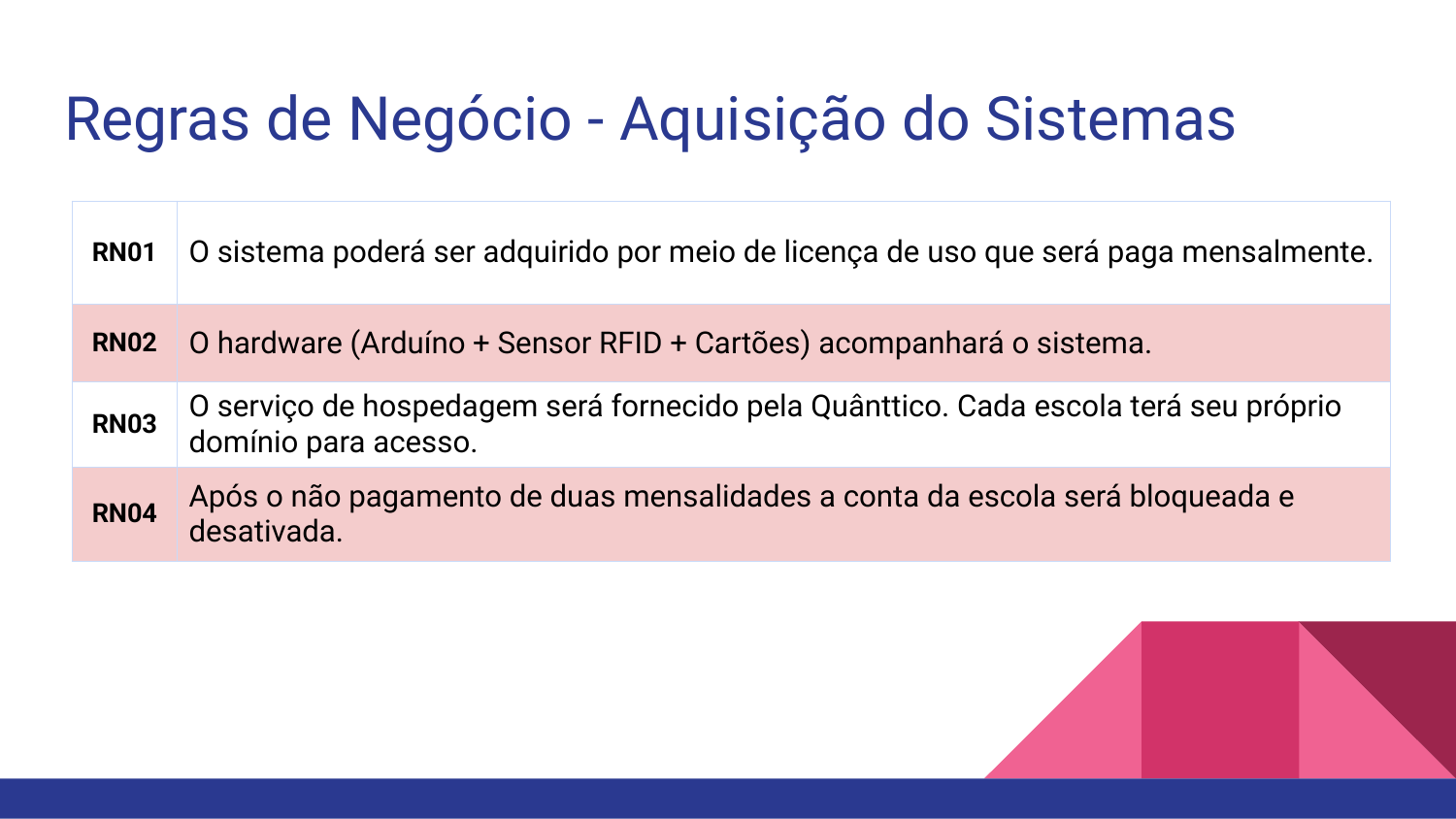

# Regras de Negócio - Aquisição do Sistemas
| RN01 | O sistema poderá ser adquirido por meio de licença de uso que será paga mensalmente. |
| --- | --- |
| RN02 | O hardware (Arduíno + Sensor RFID + Cartões) acompanhará o sistema. |
| RN03 | O serviço de hospedagem será fornecido pela Quânttico. Cada escola terá seu próprio domínio para acesso. |
| RN04 | Após o não pagamento de duas mensalidades a conta da escola será bloqueada e desativada. |